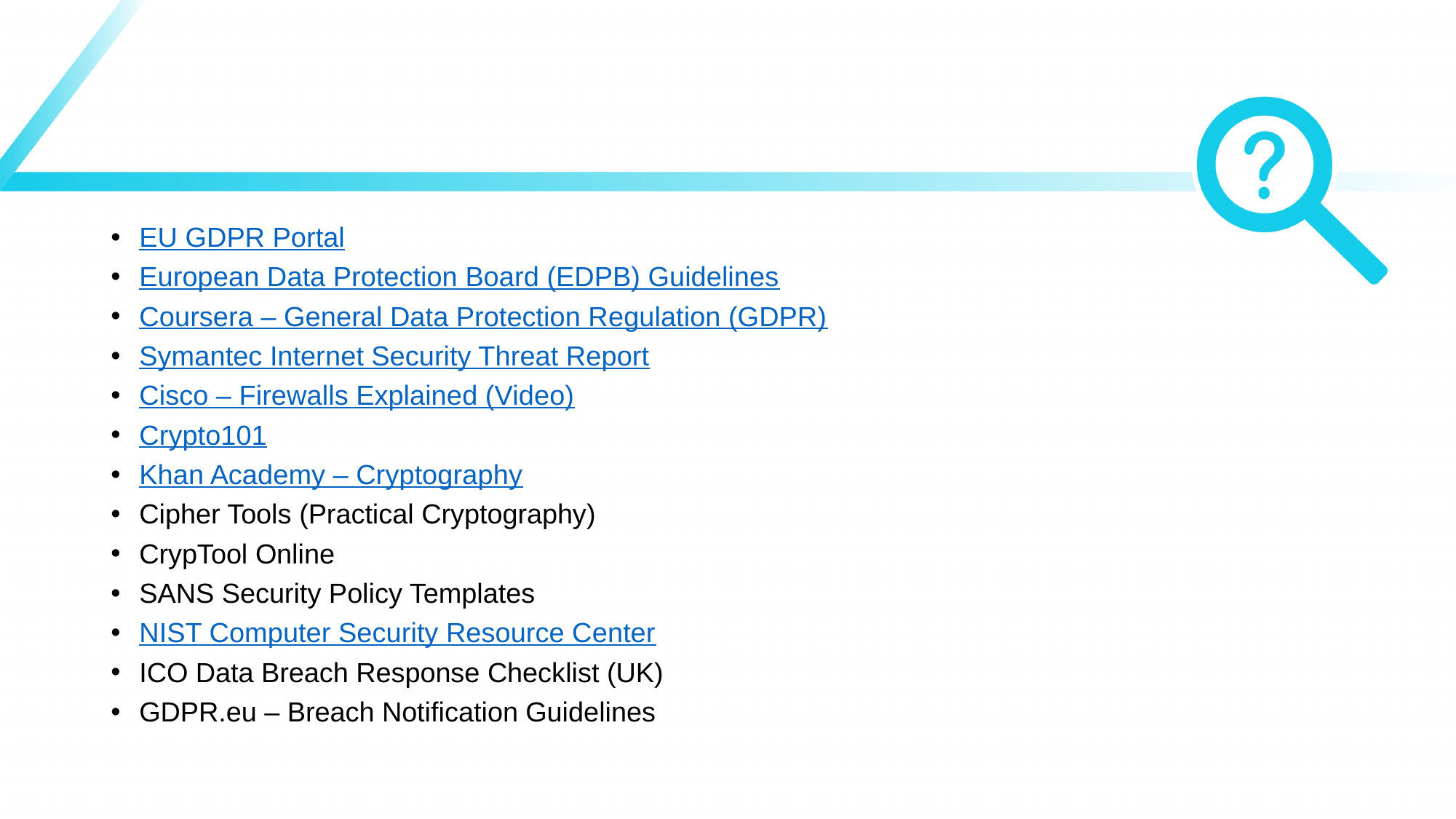

#
EU GDPR Portal
European Data Protection Board (EDPB) Guidelines
Coursera – General Data Protection Regulation (GDPR)
Symantec Internet Security Threat Report
Cisco – Firewalls Explained (Video)
Crypto101
Khan Academy – Cryptography
Cipher Tools (Practical Cryptography)
CrypTool Online
SANS Security Policy Templates
NIST Computer Security Resource Center
ICO Data Breach Response Checklist (UK)
GDPR.eu – Breach Notification Guidelines